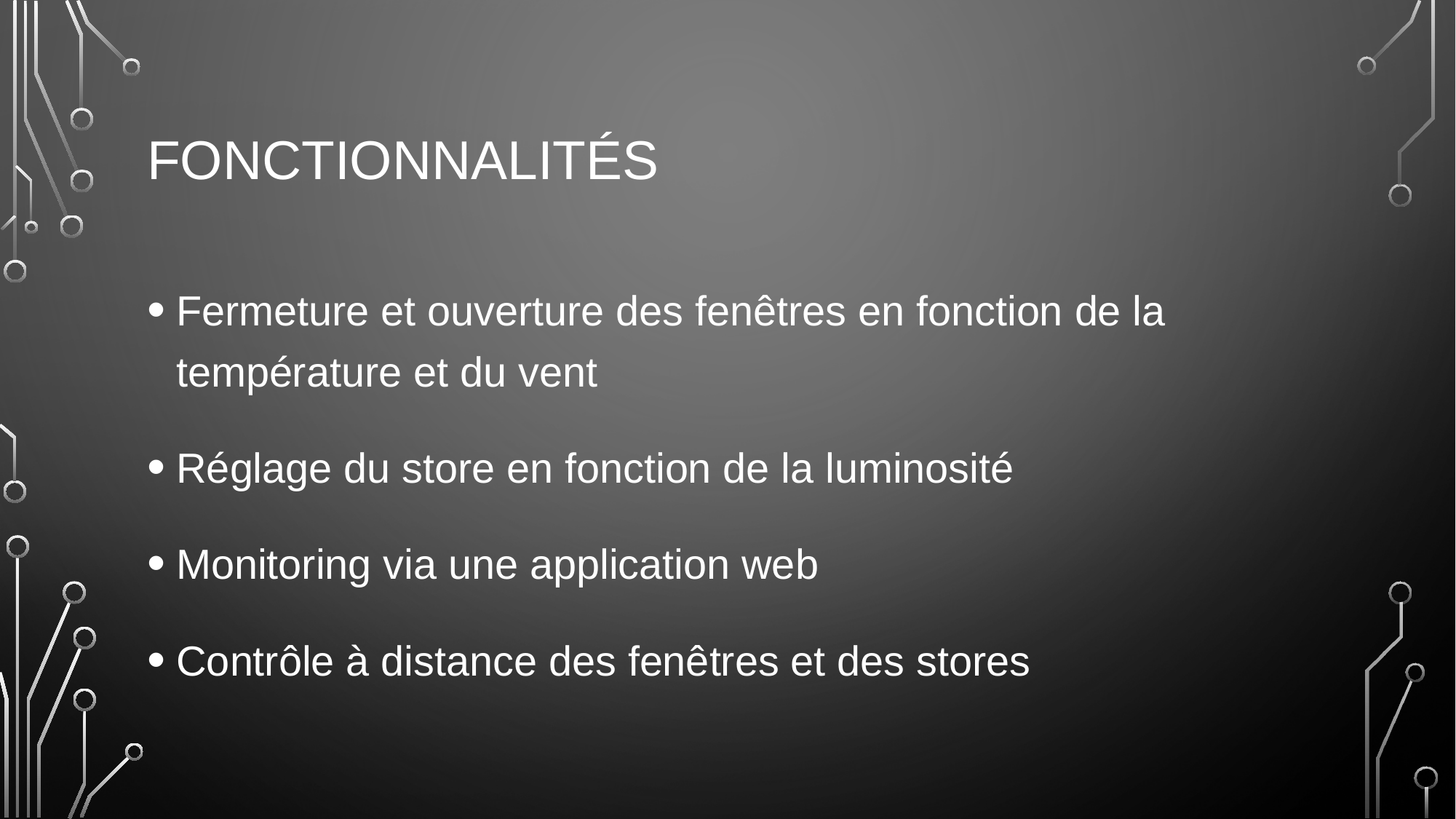

# Fonctionnalités
Fermeture et ouverture des fenêtres en fonction de la température et du vent
Réglage du store en fonction de la luminosité
Monitoring via une application web
Contrôle à distance des fenêtres et des stores